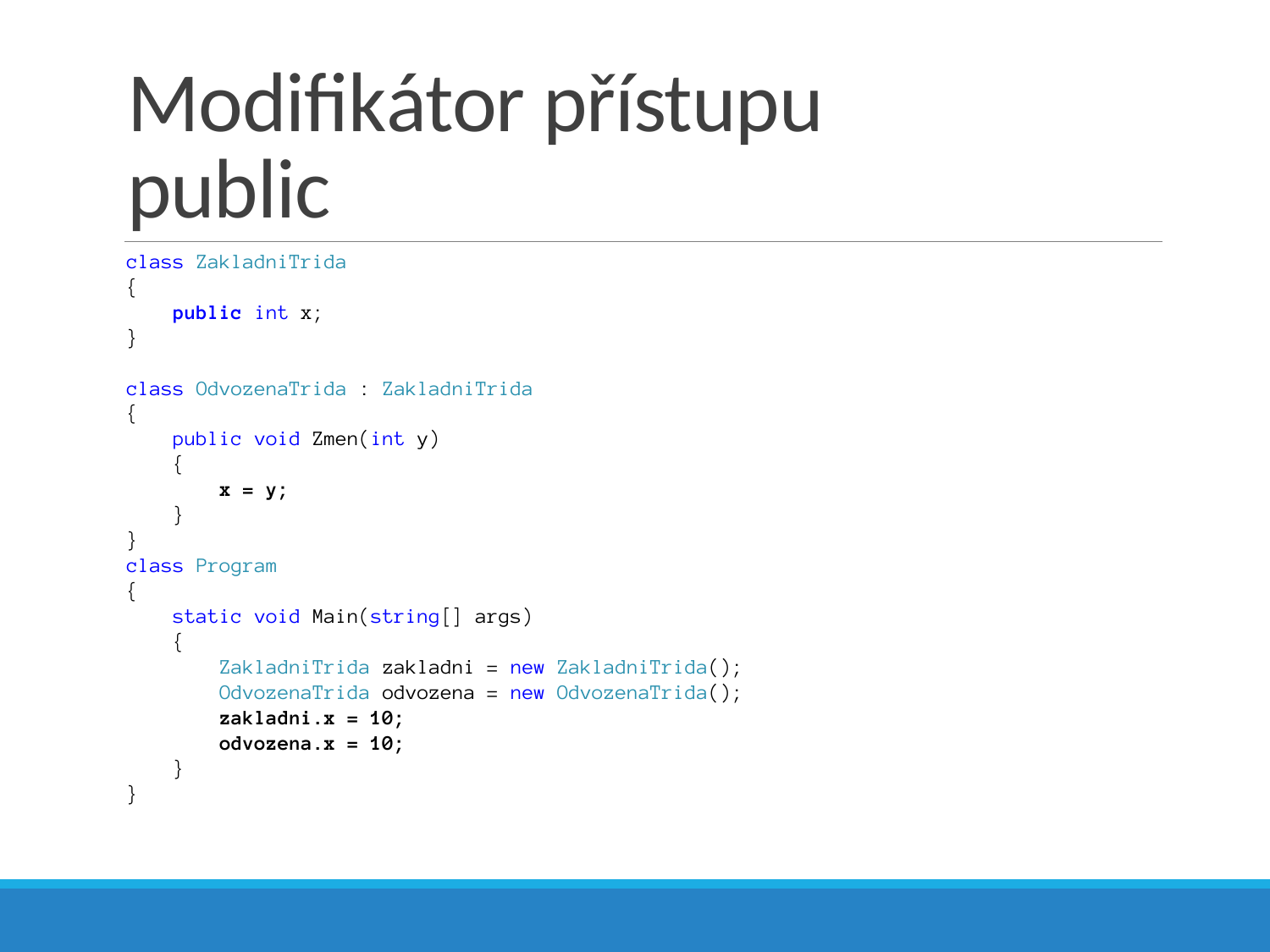

# Modifikátor přístupu public
class ZakladniTrida
{
    public int x;
}

class OdvozenaTrida : ZakladniTrida
{
    public void Zmen(int y)
    {
        x = y;
    }
}
class Program
{
    static void Main(string[] args)
    {
        ZakladniTrida zakladni = new ZakladniTrida();
        OdvozenaTrida odvozena = new OdvozenaTrida();
        zakladni.x = 10;
        odvozena.x = 10;
    }
}